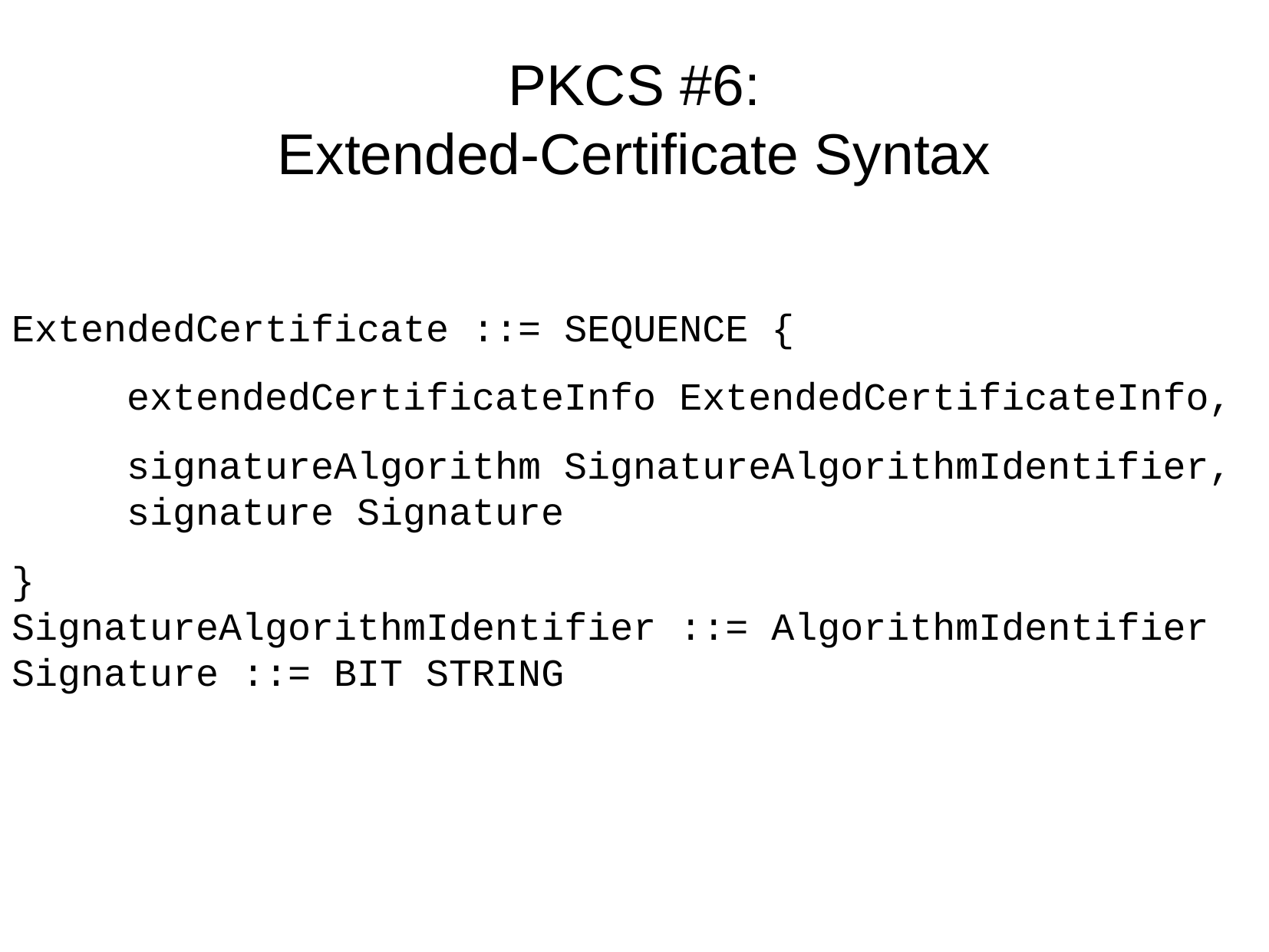

PKCS #6:
Extended-Certificate Syntax
ExtendedCertificate ::= SEQUENCE {
	extendedCertificateInfo ExtendedCertificateInfo,
	signatureAlgorithm SignatureAlgorithmIdentifier,
	signature Signature
}
SignatureAlgorithmIdentifier ::= AlgorithmIdentifier
Signature ::= BIT STRING